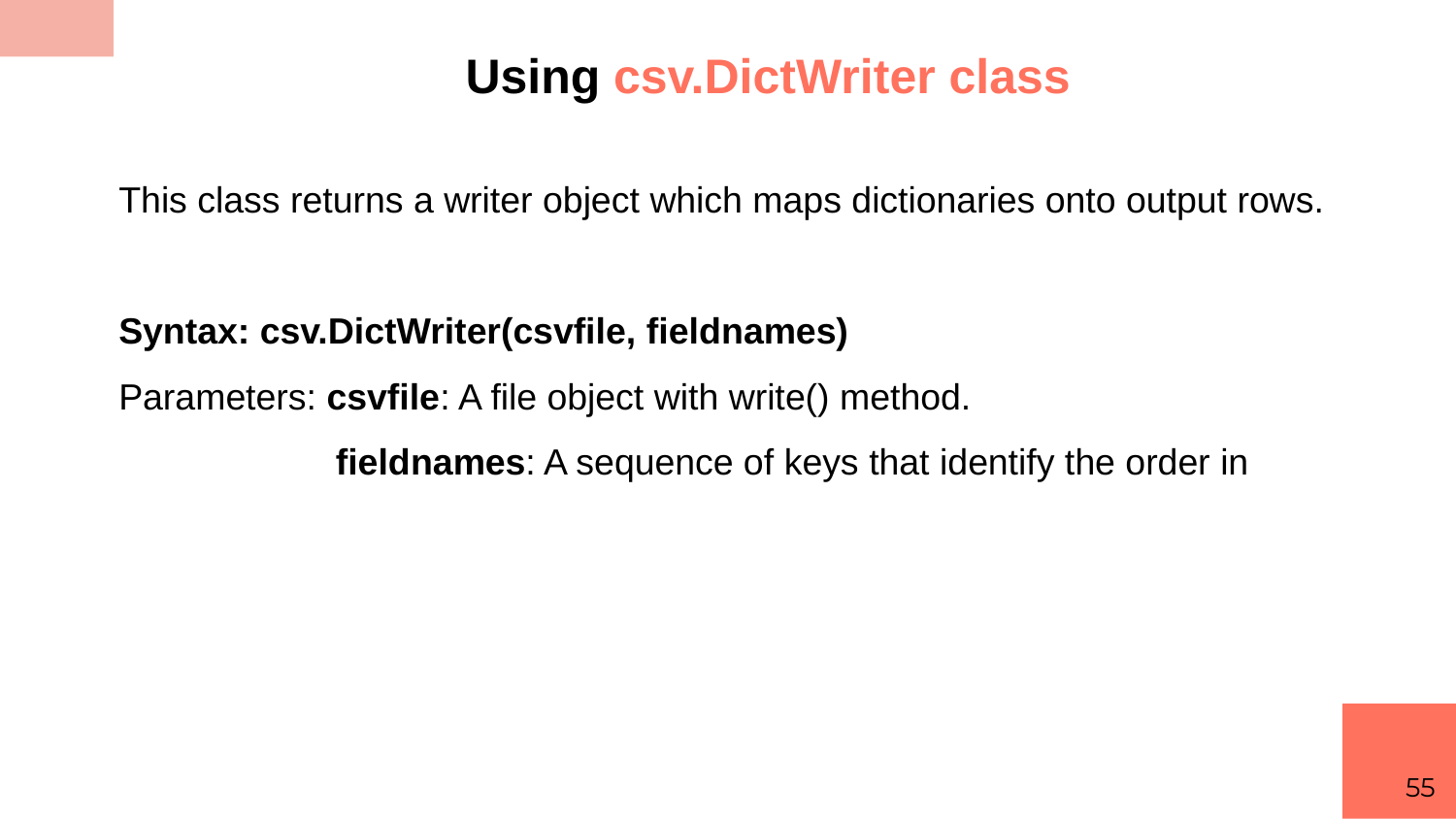

Using csv.DictWriter class
This class returns a writer object which maps dictionaries onto output rows.

Syntax: csv.DictWriter(csvfile, fieldnames)
Parameters: csvfile: A file object with write() method.
	       fieldnames: A sequence of keys that identify the order in

55